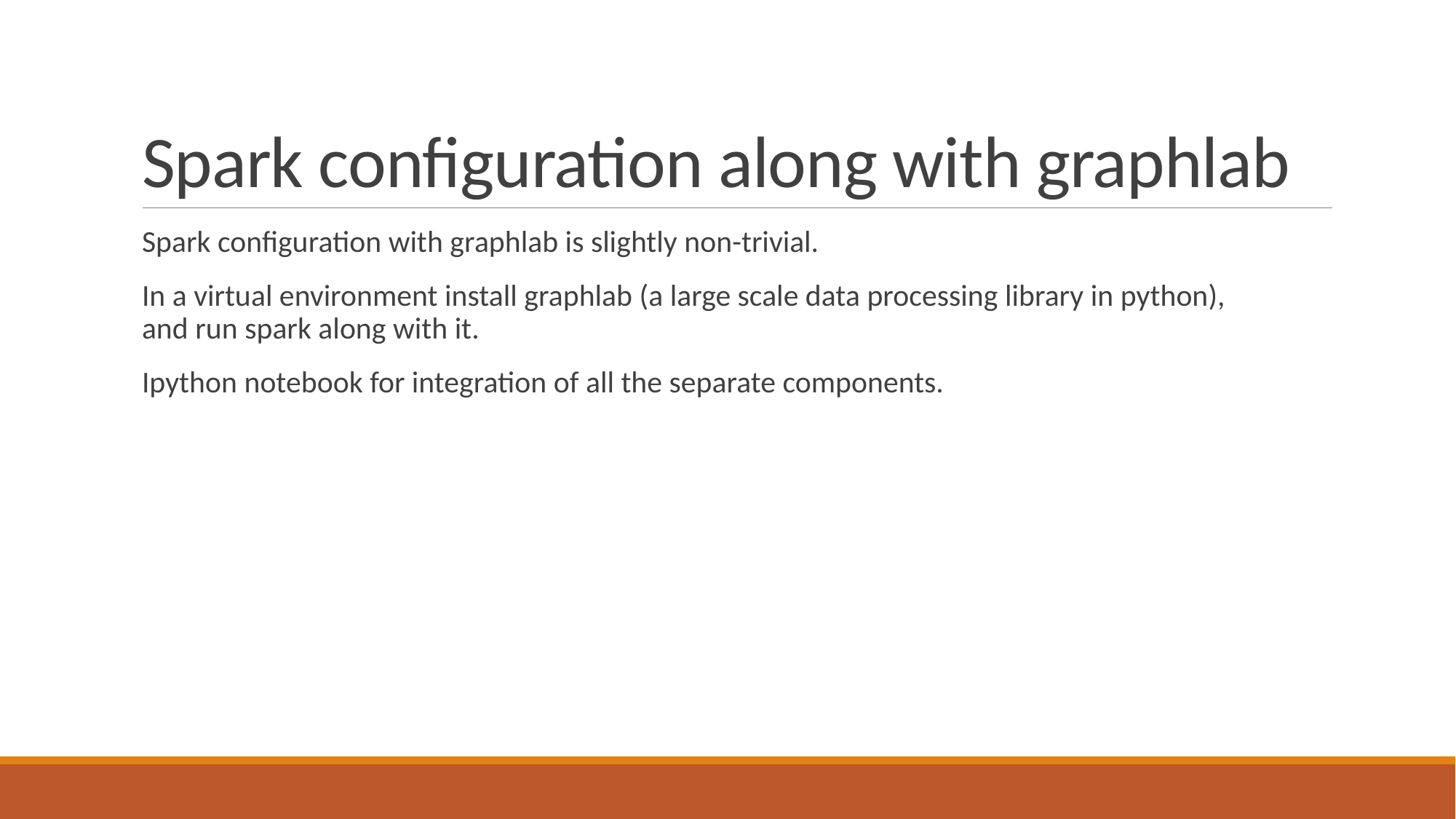

# Spark configuration along with graphlab
Spark configuration with graphlab is slightly non-trivial.
In a virtual environment install graphlab (a large scale data processing library in python),
and run spark along with it.
Ipython notebook for integration of all the separate components.